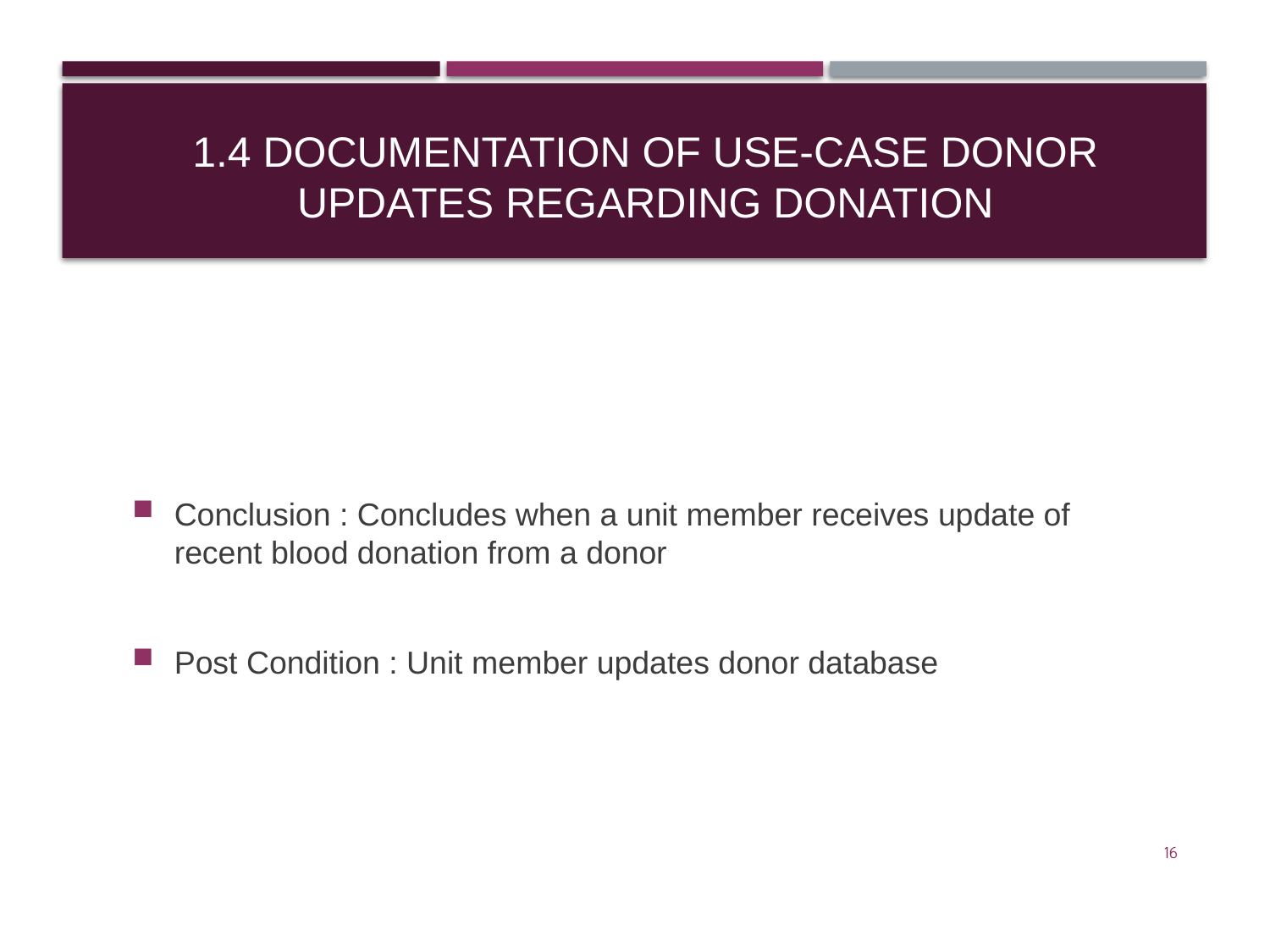

# 1.4 Documentation of Use-Case Donor Updates Regarding Donation
Conclusion : Concludes when a unit member receives update of recent blood donation from a donor

Post Condition : Unit member updates donor database
16